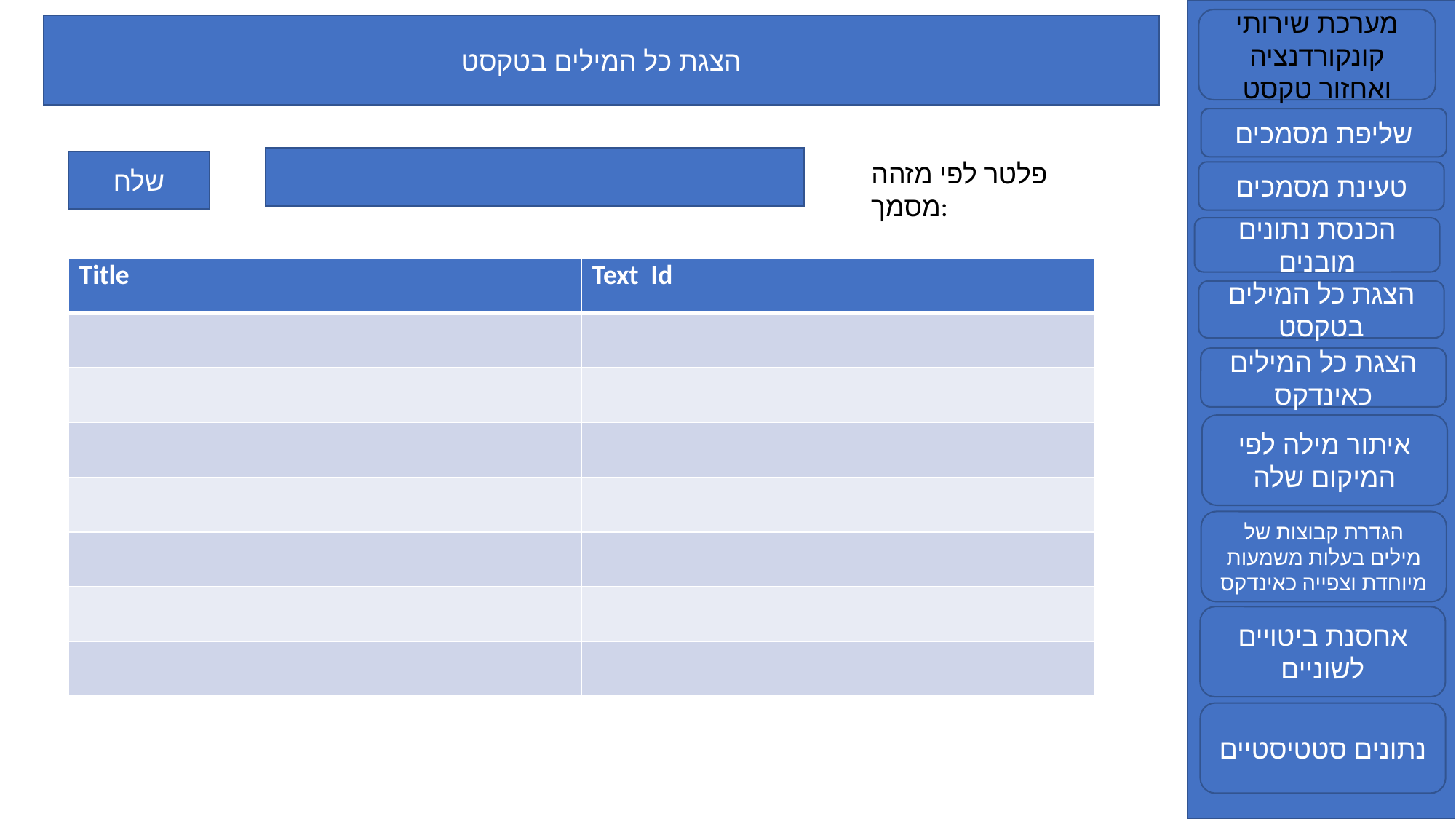

מערכת שירותי קונקורדנציה ואחזור טקסט
הצגת כל המילים בטקסט
שליפת מסמכים

שלח
פלטר לפי מזהה מסמך:
טעינת מסמכים
הכנסת נתונים מובנים
| Title | Text Id |
| --- | --- |
|  |  |
|  |  |
|  |  |
|  |  |
|  |  |
|  |  |
|  |  |
הצגת כל המילים בטקסט
הצגת כל המילים כאינדקס
איתור מילה לפי המיקום שלה
הגדרת קבוצות של מילים בעלות משמעות מיוחדת וצפייה כאינדקס
אחסנת ביטויים לשוניים
נתונים סטטיסטיים